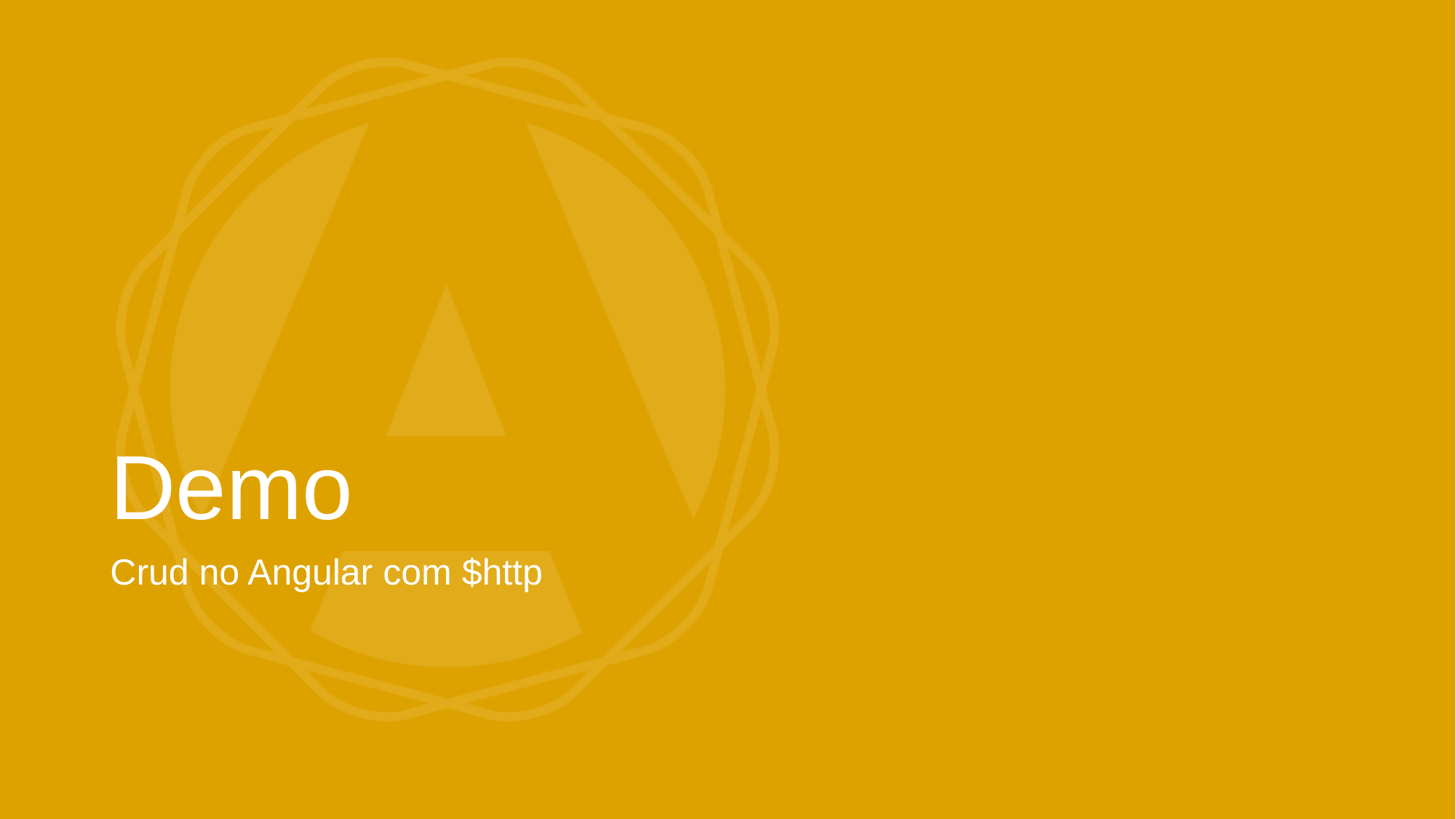

# Demo
Crud no Angular com $http